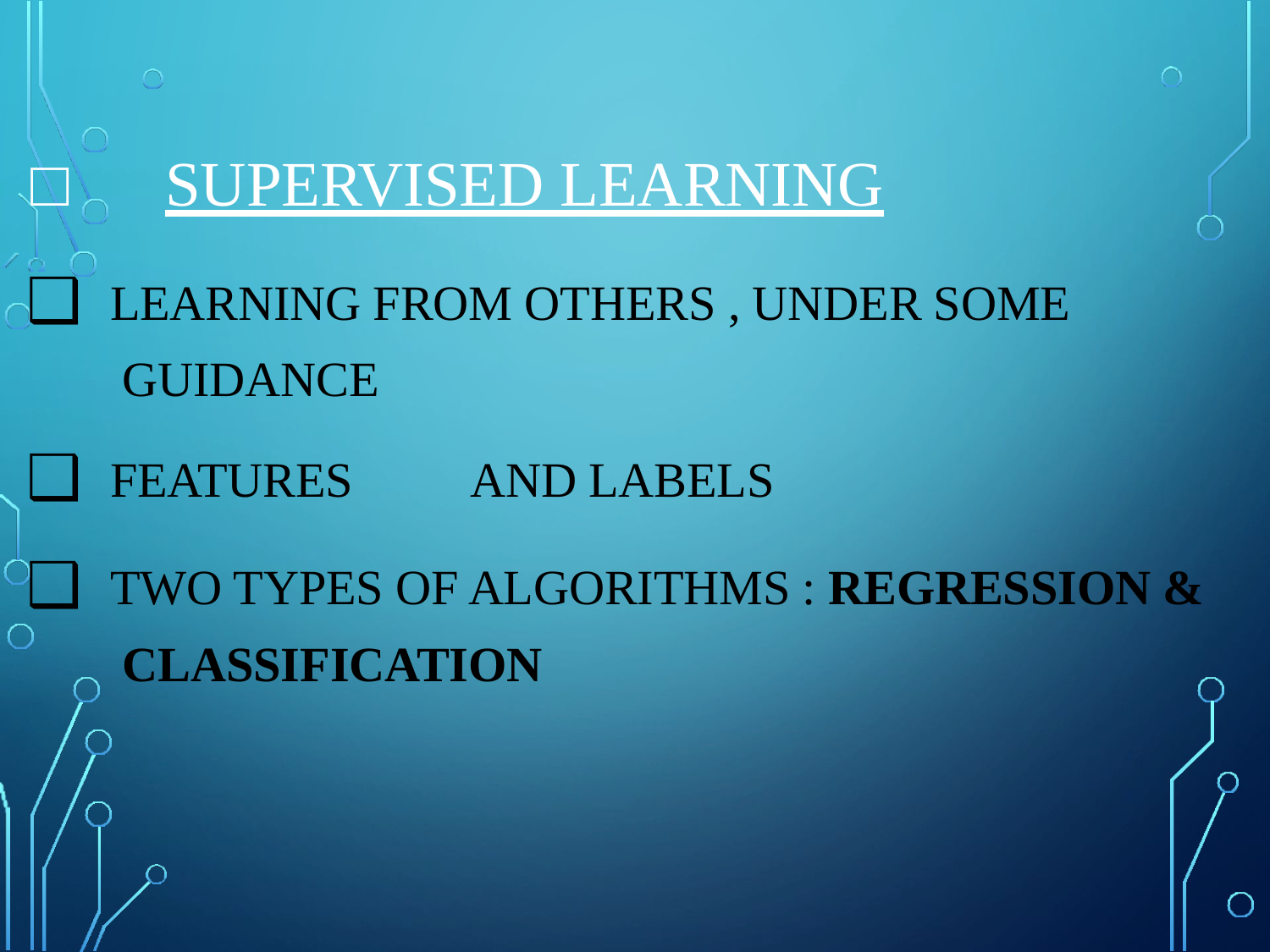

# □	SUPERVISED LEARNING
LEARNING FROM OTHERS , UNDER SOME  GUIDANCE
FEATURES	AND LABELS
TWO TYPES OF ALGORITHMS : REGRESSION &  CLASSIFICATION